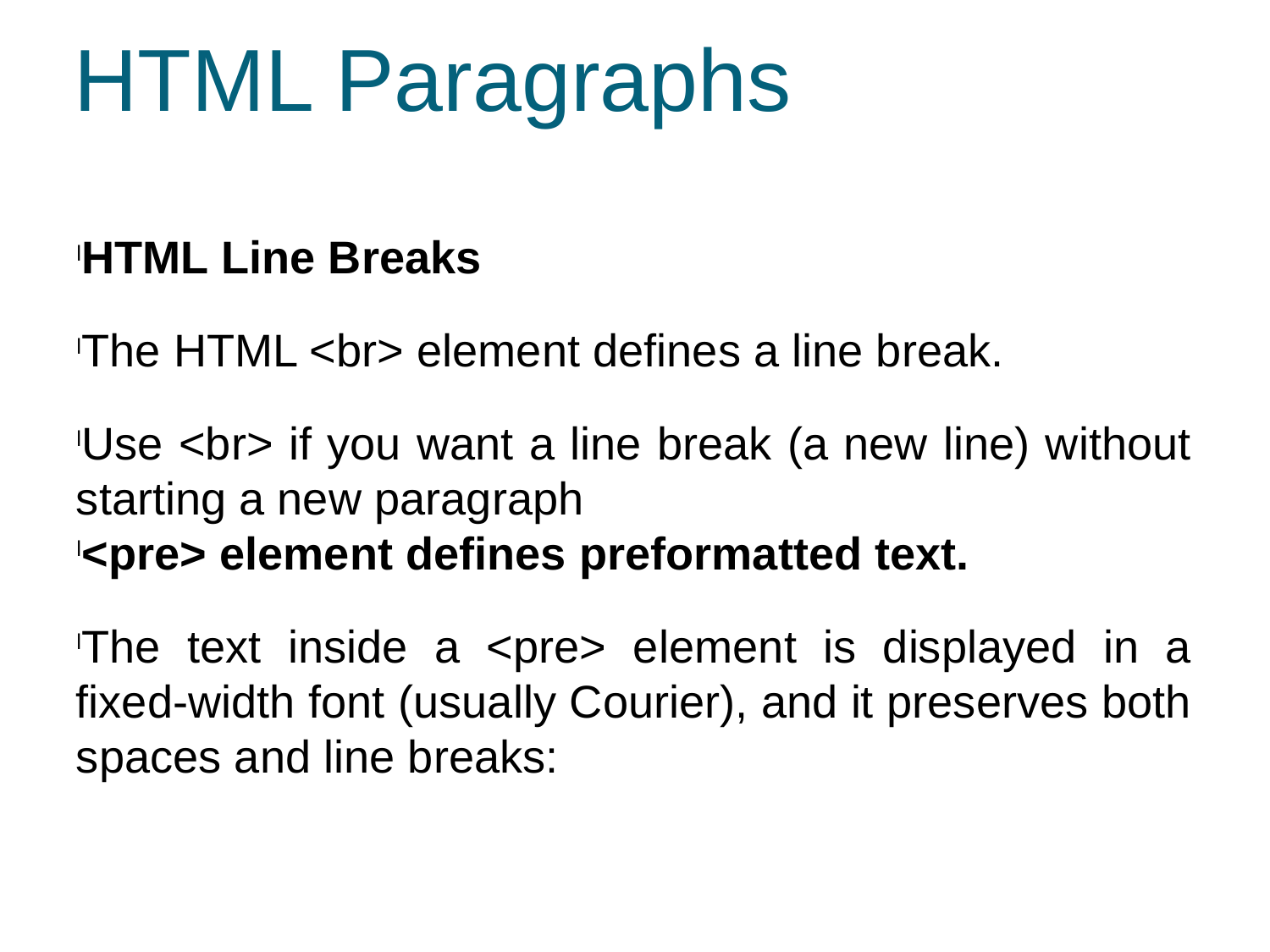

HTML Paragraphs
HTML Line Breaks

The HTML <br> element defines a line break.

Use <br> if you want a line break (a new line) without starting a new paragraph
<pre> element defines preformatted text.

The text inside a <pre> element is displayed in a fixed-width font (usually Courier), and it preserves both spaces and line breaks: